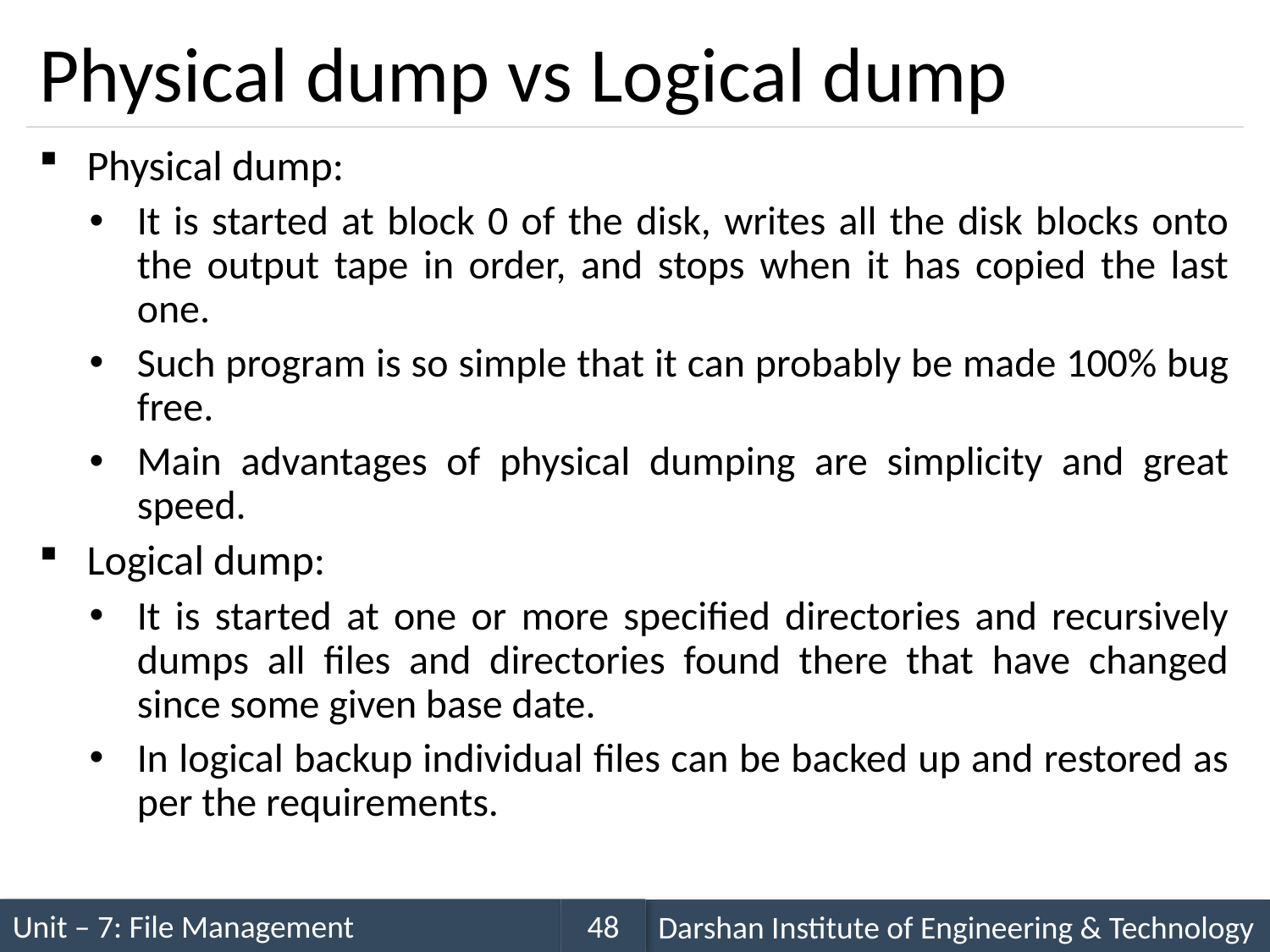

# Physical dump vs Logical dump
Physical dump:
It is started at block 0 of the disk, writes all the disk blocks onto the output tape in order, and stops when it has copied the last one.
Such program is so simple that it can probably be made 100% bug free.
Main advantages of physical dumping are simplicity and great speed.
Logical dump:
It is started at one or more specified directories and recursively dumps all files and directories found there that have changed since some given base date.
In logical backup individual files can be backed up and restored as per the requirements.